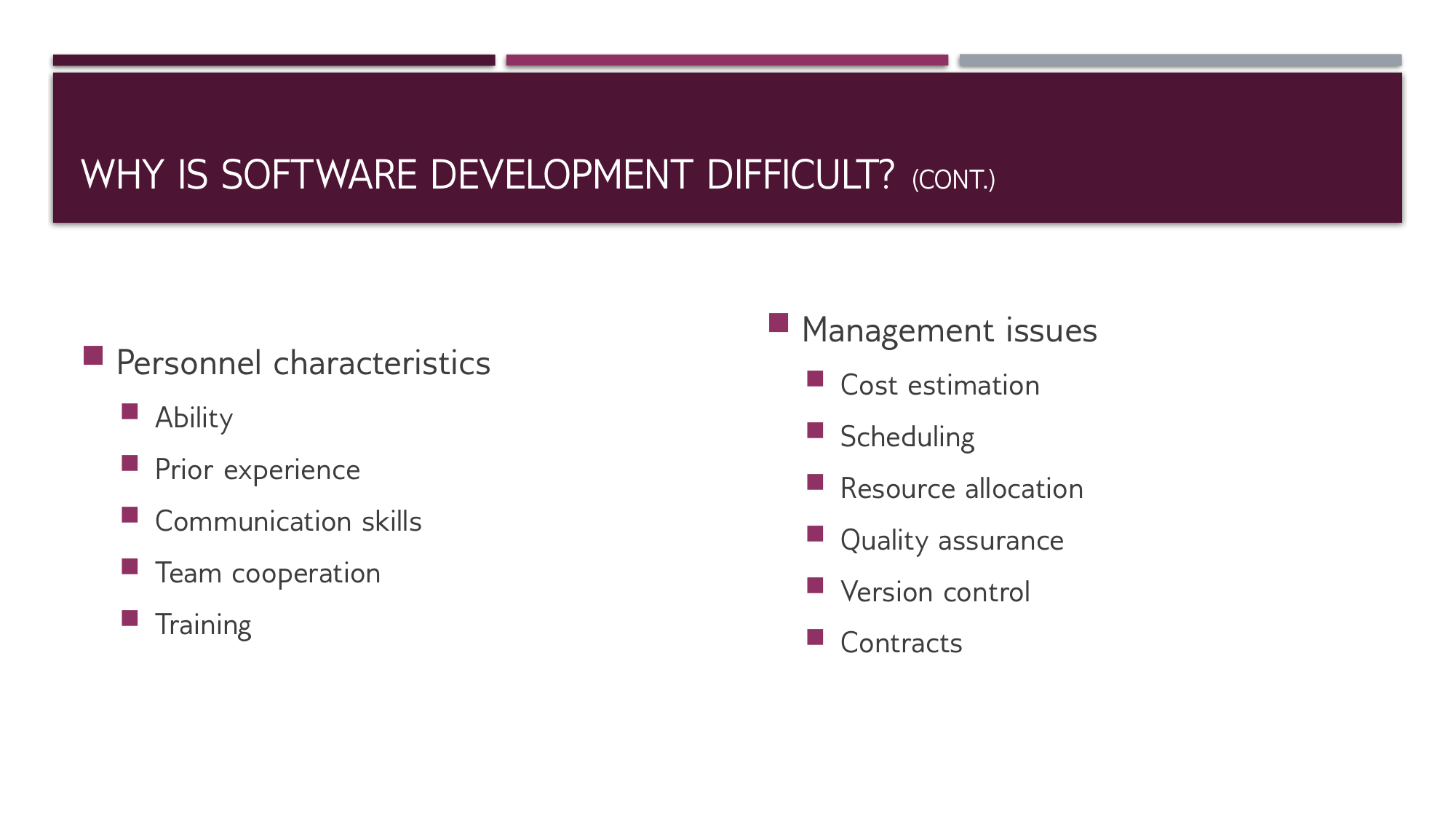

# Why is software development difficult? (cont.)
Management issues
Cost estimation
Scheduling
Resource allocation
Quality assurance
Version control
Contracts
Personnel characteristics
Ability
Prior experience
Communication skills
Team cooperation
Training